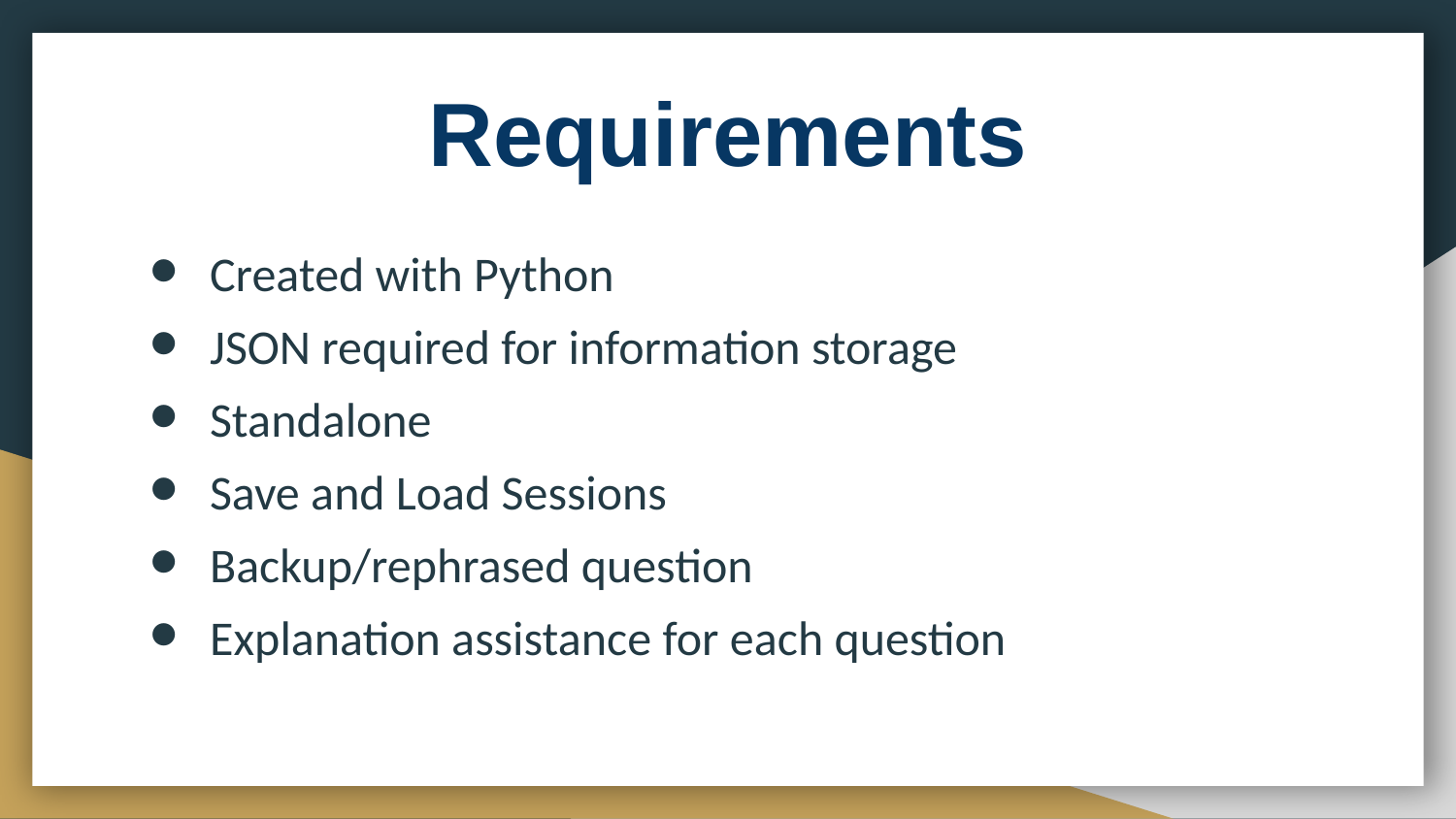

# Requirements
Created with Python
JSON required for information storage
Standalone
Save and Load Sessions
Backup/rephrased question
Explanation assistance for each question